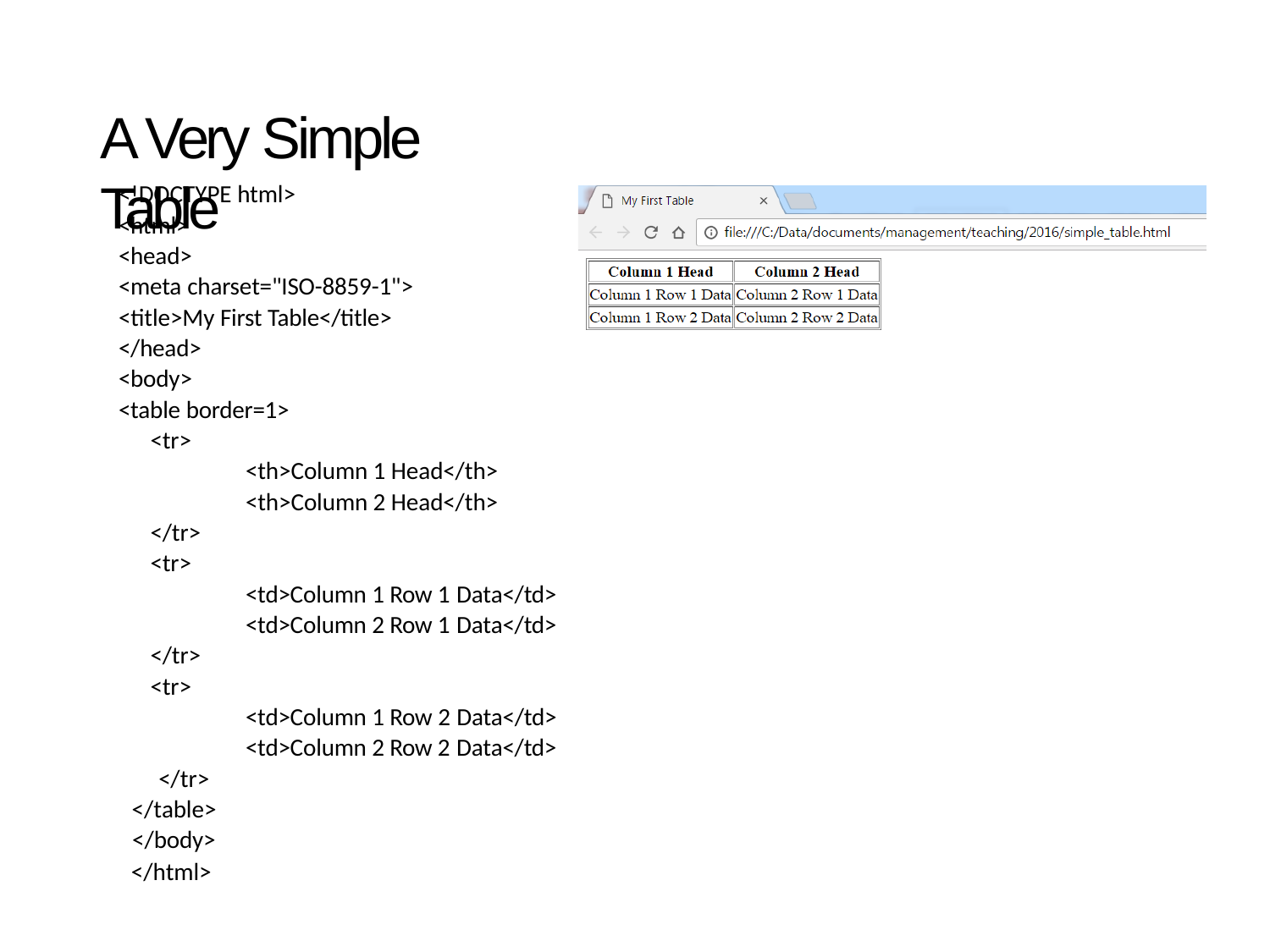

# A Very Simple Table
<!DOCTYPE html>
<html>
<head>
<meta charset="ISO-8859-1">
<title>My First Table</title>
</head>
<body>
<table border=1>
<tr>
<th>Column 1 Head</th>
<th>Column 2 Head</th>
</tr>
<tr>
<td>Column 1 Row 1 Data</td>
<td>Column 2 Row 1 Data</td>
</tr>
<tr>
<td>Column 1 Row 2 Data</td>
<td>Column 2 Row 2 Data</td>
</tr>
</table>
</body>
</html>